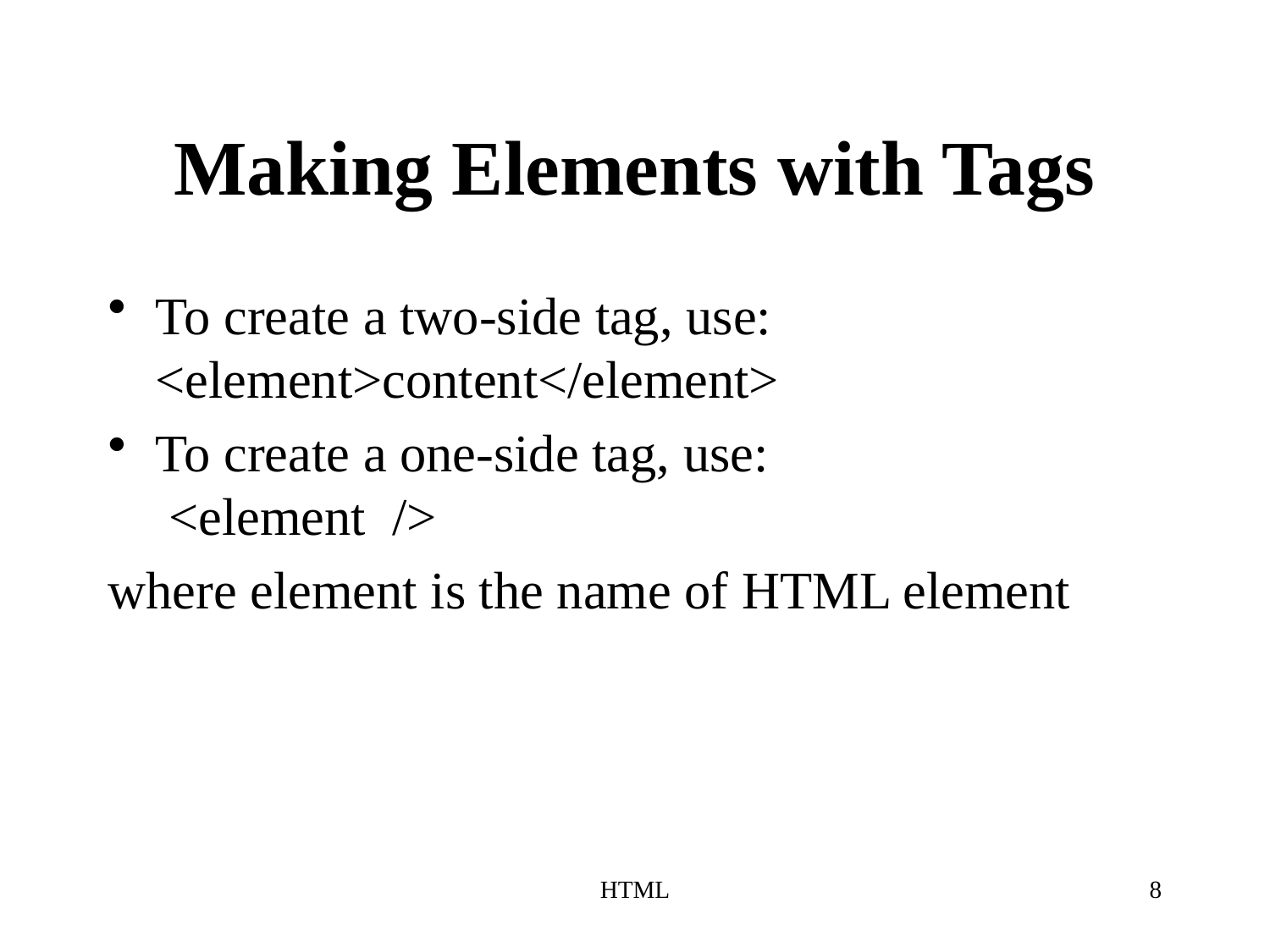

# Making Elements with Tags
To create a two-side tag, use:
<element>content</element>
To create a one-side tag, use:
 <element  />
where element is the name of HTML element
HTML
8